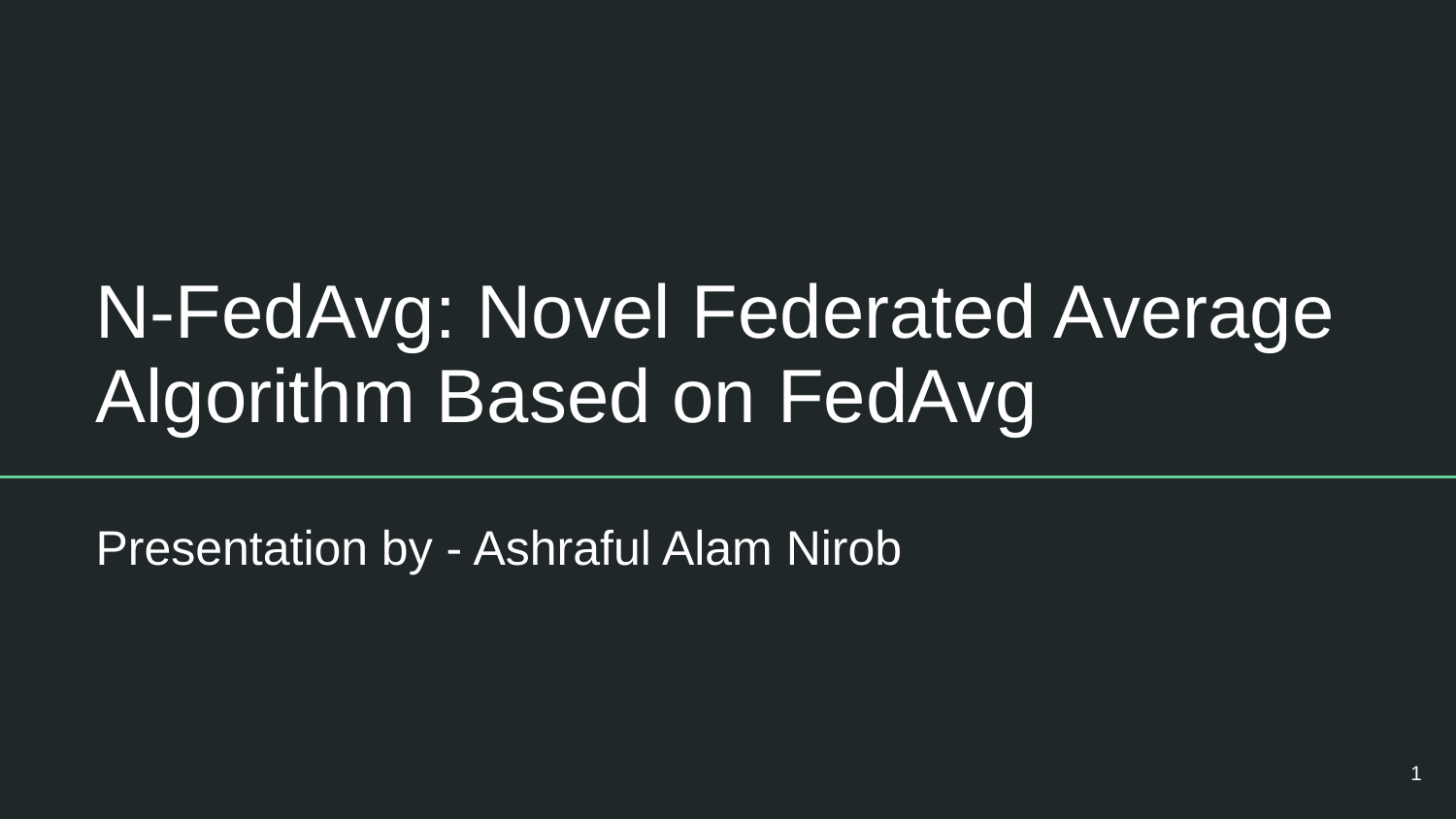

# N-FedAvg: Novel Federated Average Algorithm Based on FedAvg
Presentation by - Ashraful Alam Nirob
1